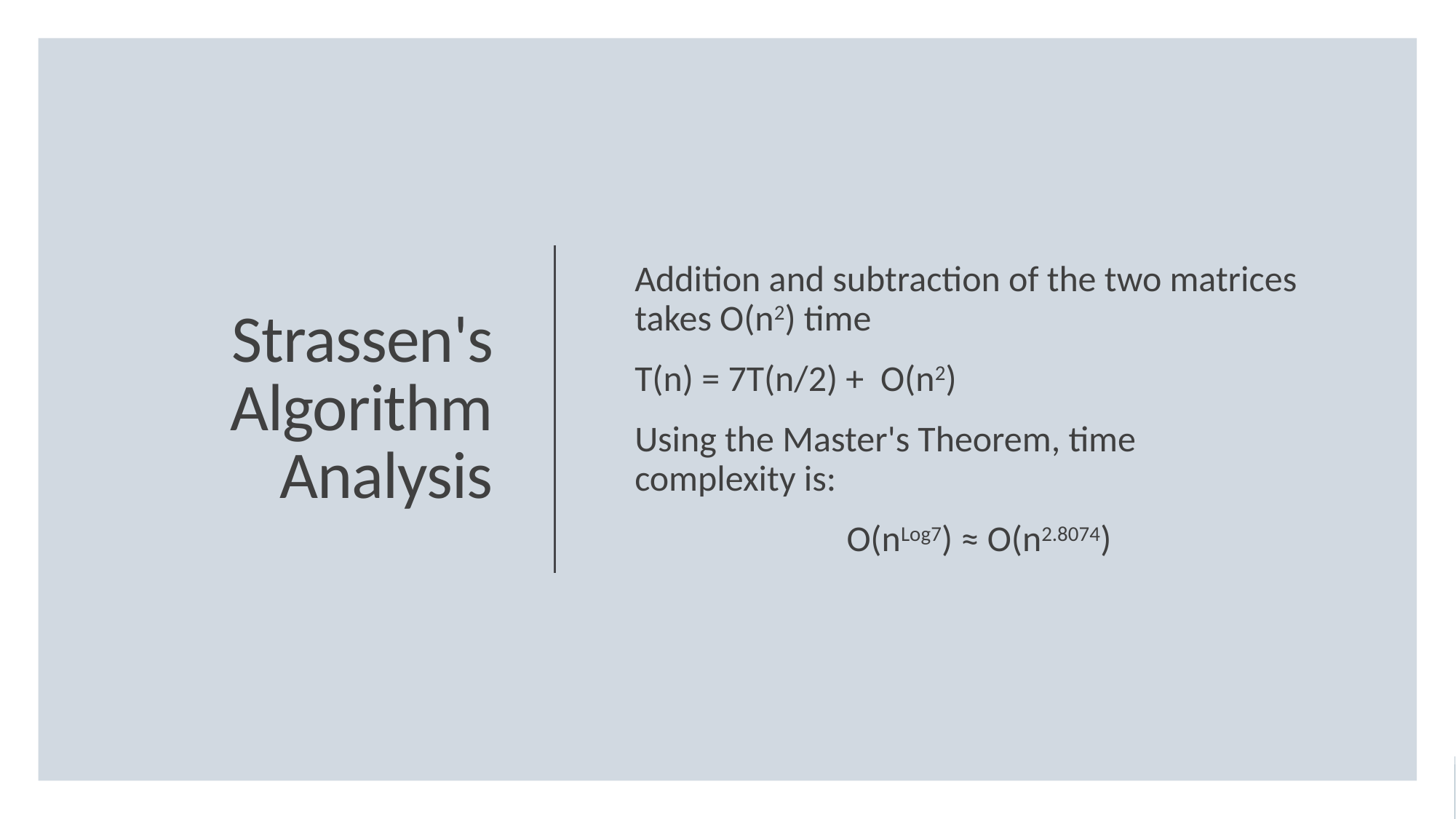

Addition and subtraction of the two matrices takes O(n2) time
T(n) = 7T(n/2) +  O(n2)
Using the Master's Theorem, time complexity is:
O(nLog7) ≈ O(n2.8074)
# Strassen's Algorithm Analysis